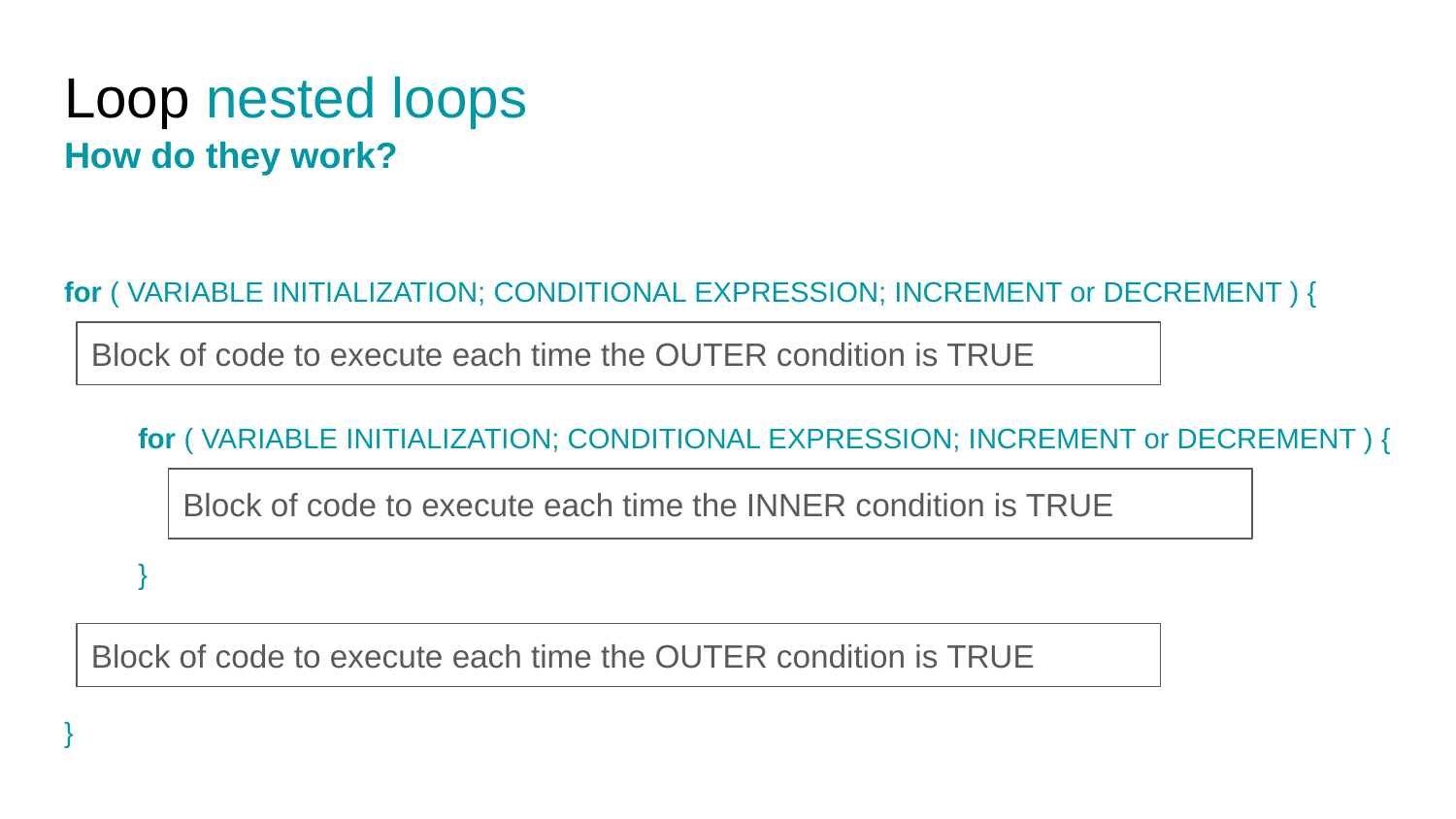

# Loop nested loops
How do they work?
for ( VARIABLE INITIALIZATION; CONDITIONAL EXPRESSION; INCREMENT or DECREMENT ) {

}
Block of code to execute each time the OUTER condition is TRUE
for ( VARIABLE INITIALIZATION; CONDITIONAL EXPRESSION; INCREMENT or DECREMENT ) {

}
Block of code to execute each time the INNER condition is TRUE
Block of code to execute each time the OUTER condition is TRUE